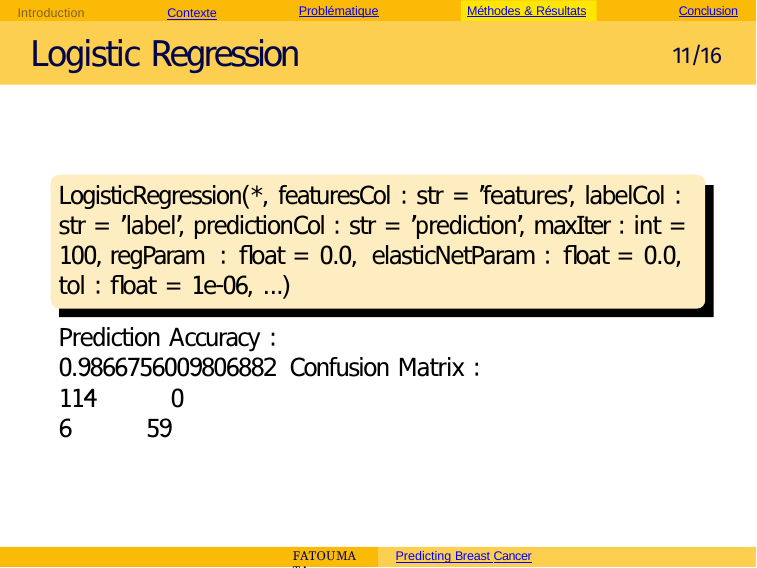

Introduction	Contexte
Logistic Regression

Problématique
Méthodes & Résultats
Conclusion

11/16

LogisticRegression(*, featuresCol : str = ’features’, labelCol :  str = ’label’, predictionCol : str = ’prediction’, maxIter : int =  100, regParam : float = 0.0, elasticNetParam : float = 0.0,  tol : float = 1e-06, ...)
Prediction Accuracy : 0.9866756009806882  Confusion Matrix :
114
6
0
59
Predicting Breast Cancer
Fatoumata